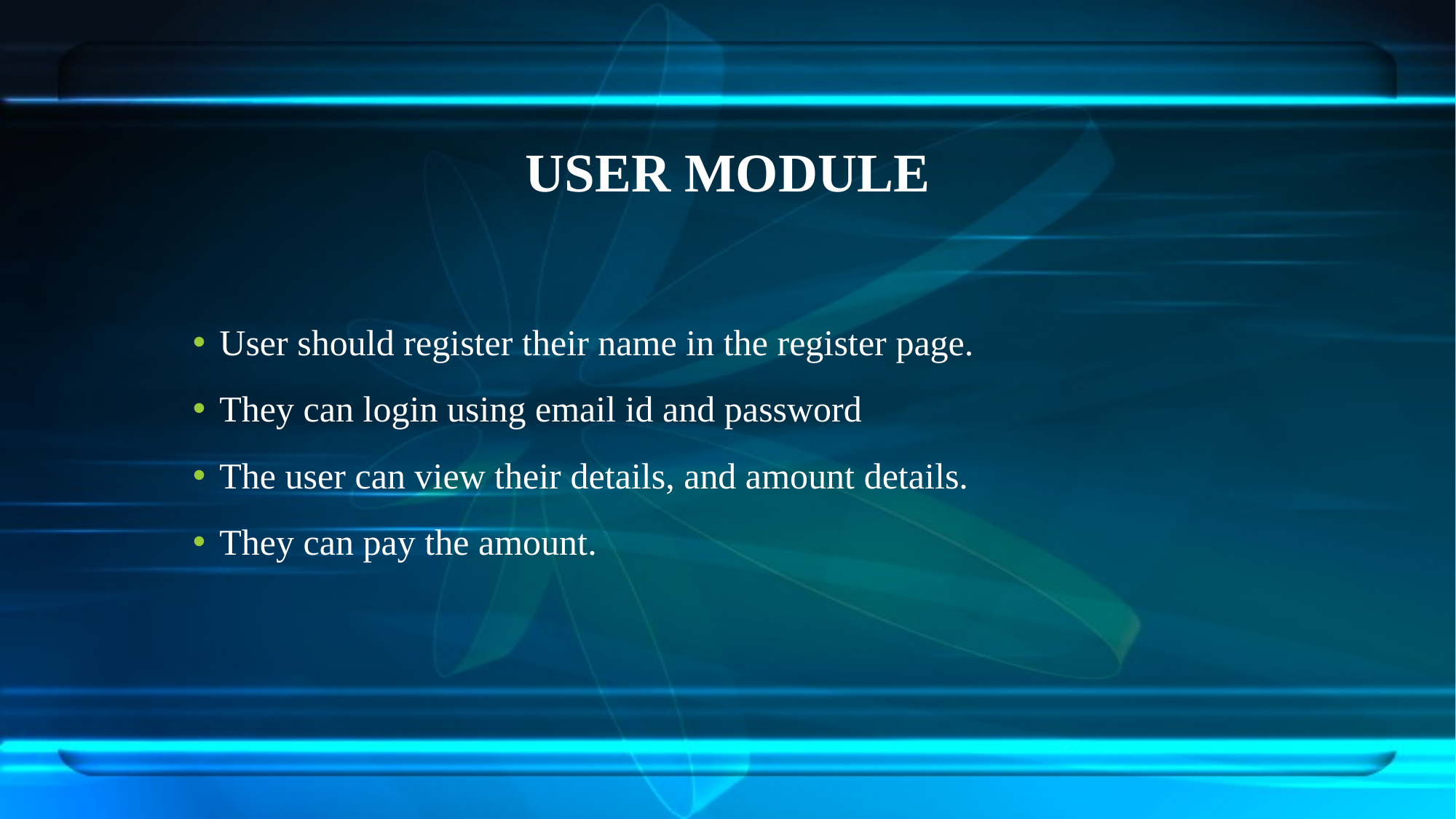

# USER MODULE
User should register their name in the register page.
They can login using email id and password
The user can view their details, and amount details.
They can pay the amount.